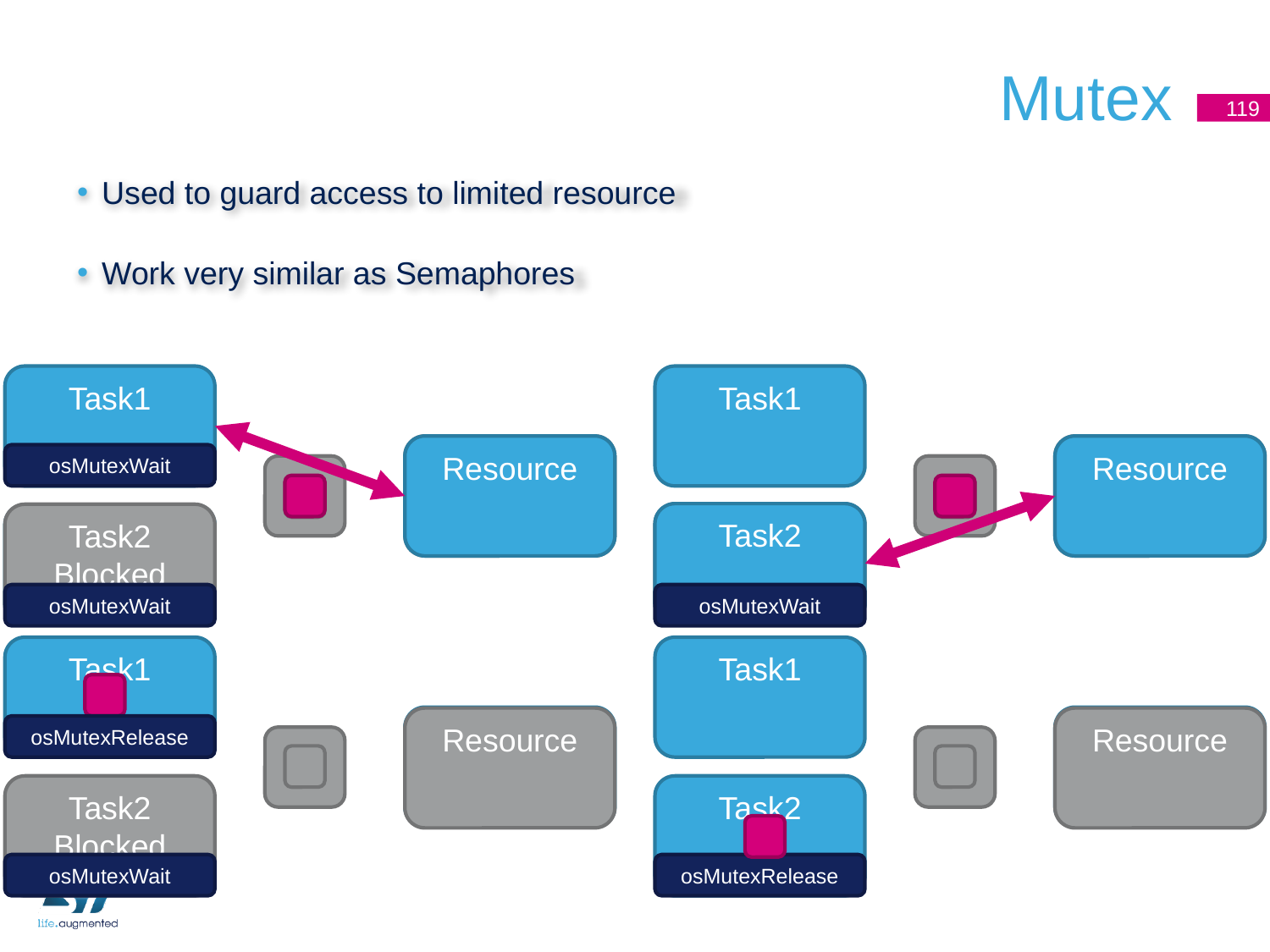

# Mutex
119
Used to guard access to limited resource
Work very similar as Semaphores
Task1
Task1
Resourse
Resource
Resourse
Resource
osMutexWait

Task2
Task2
Blocked
Task2
Blocked
Task2
osMutexWait
osMutexWait
Task1
Task1

Resourse
Resourse
Resource
Resource
osMutexRelease

Task2
Blocked
Task2

osMutexWait
osMutexRelease